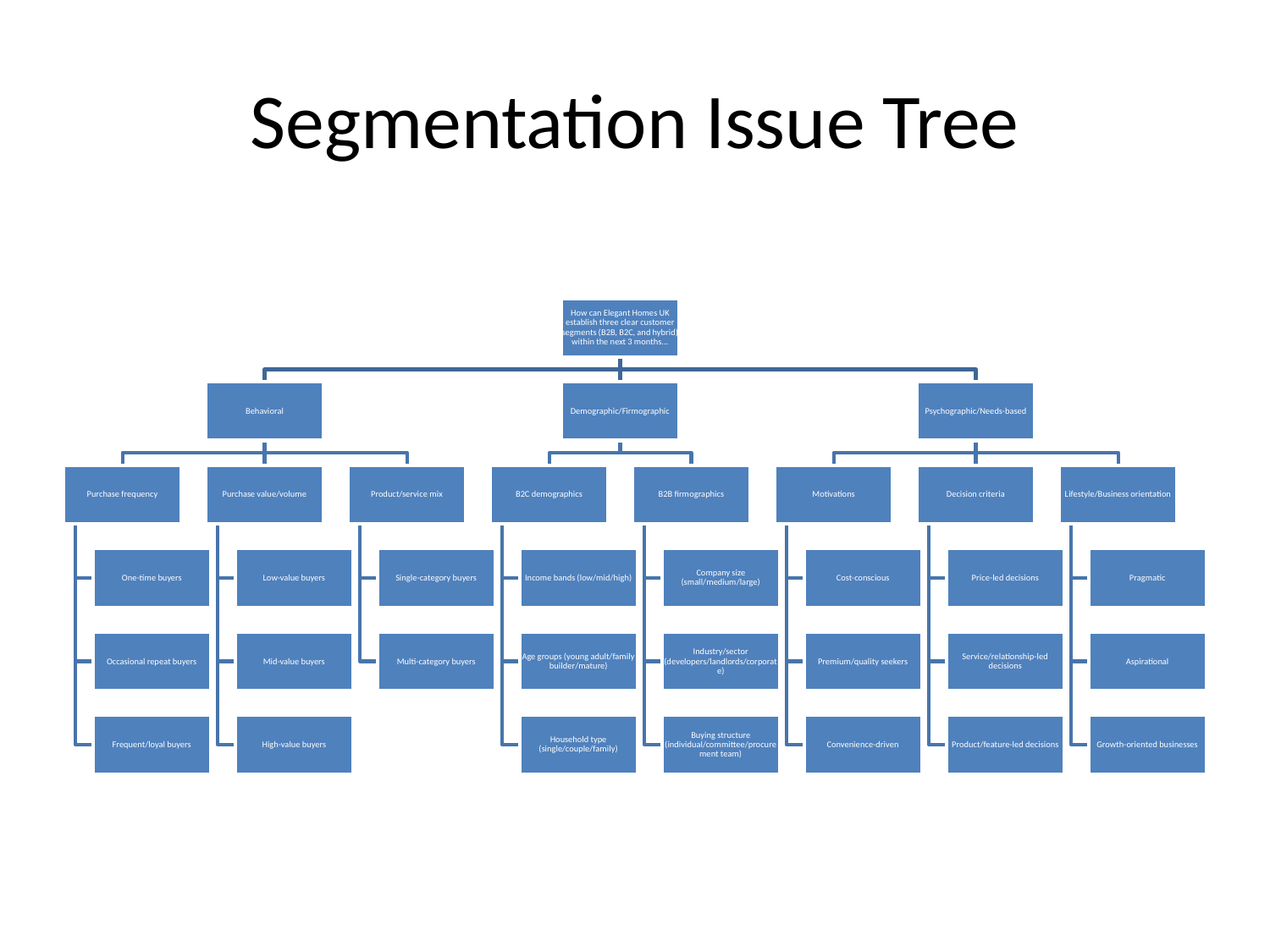

# Segmentation Issue Tree
How can Elegant Homes UK establish three clear customer segments (B2B, B2C, and hybrid) within the next 3 months...
Behavioral
Purchase frequency
One-time buyers
Occasional repeat buyers
Frequent/loyal buyers
Purchase value/volume
Low-value buyers
Mid-value buyers
High-value buyers
Product/service mix
Single-category buyers
Multi-category buyers
Demographic/Firmographic
B2C demographics
Income bands (low/mid/high)
Age groups (young adult/family builder/mature)
Household type (single/couple/family)
B2B firmographics
Company size (small/medium/large)
Industry/sector (developers/landlords/corporate)
Buying structure (individual/committee/procurement team)
Psychographic/Needs-based
Motivations
Cost-conscious
Premium/quality seekers
Convenience-driven
Decision criteria
Price-led decisions
Service/relationship-led decisions
Product/feature-led decisions
Lifestyle/Business orientation
Pragmatic
Aspirational
Growth-oriented businesses